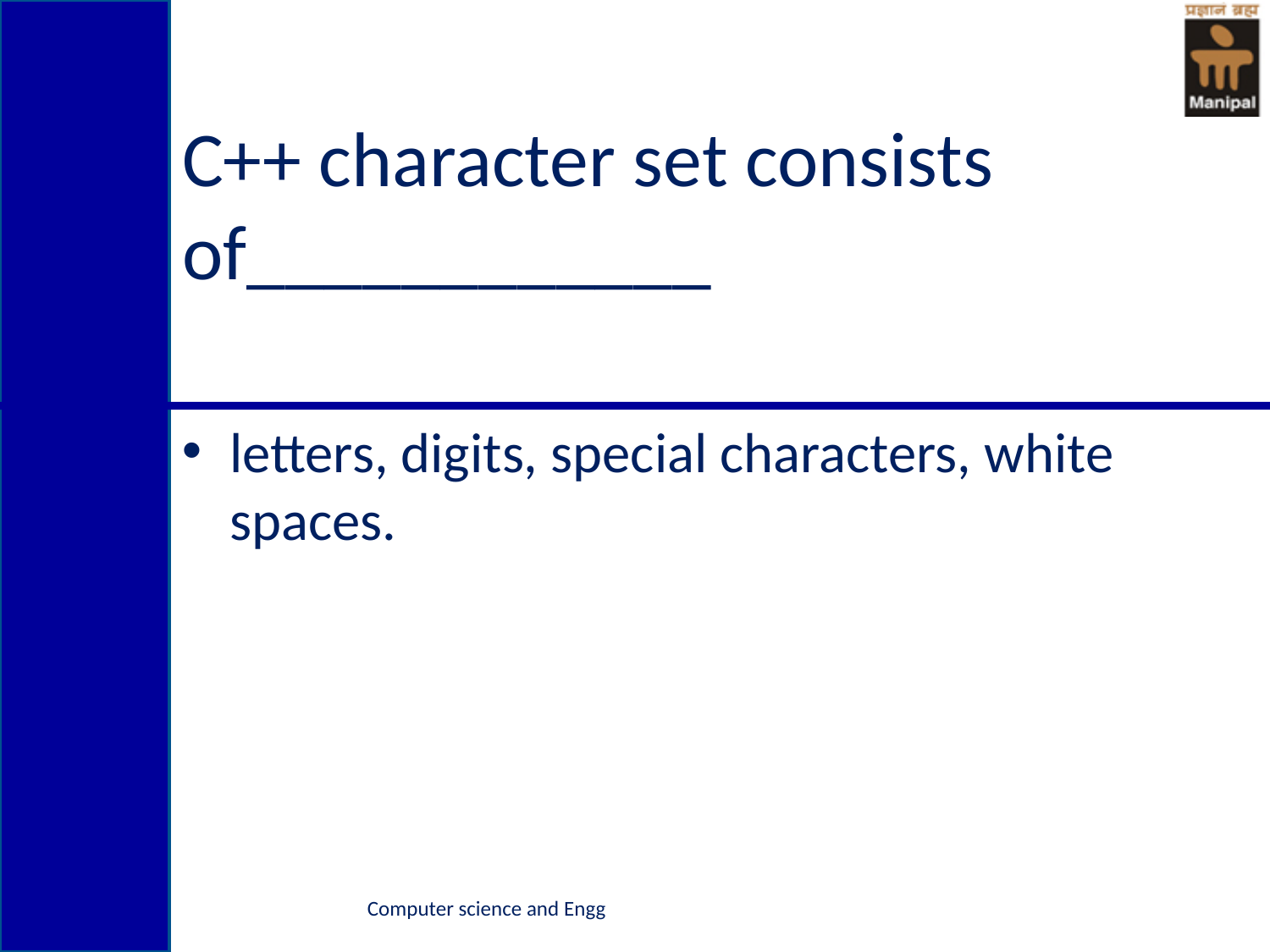

# C++ character set consists of____________
letters, digits, special characters, white spaces.
Computer science and Engg